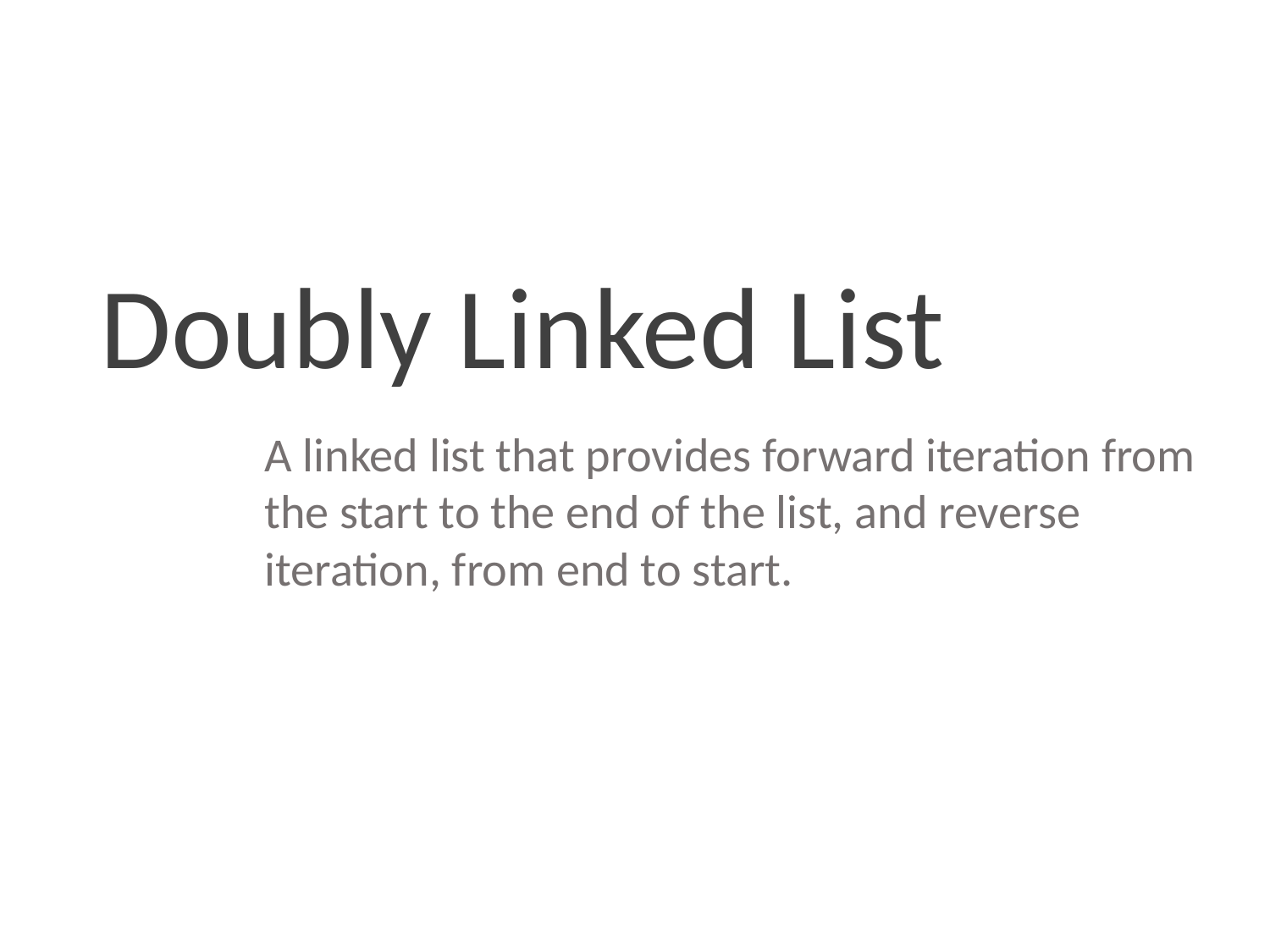

Doubly Linked List
A linked list that provides forward iteration from the start to the end of the list, and reverse iteration, from end to start.